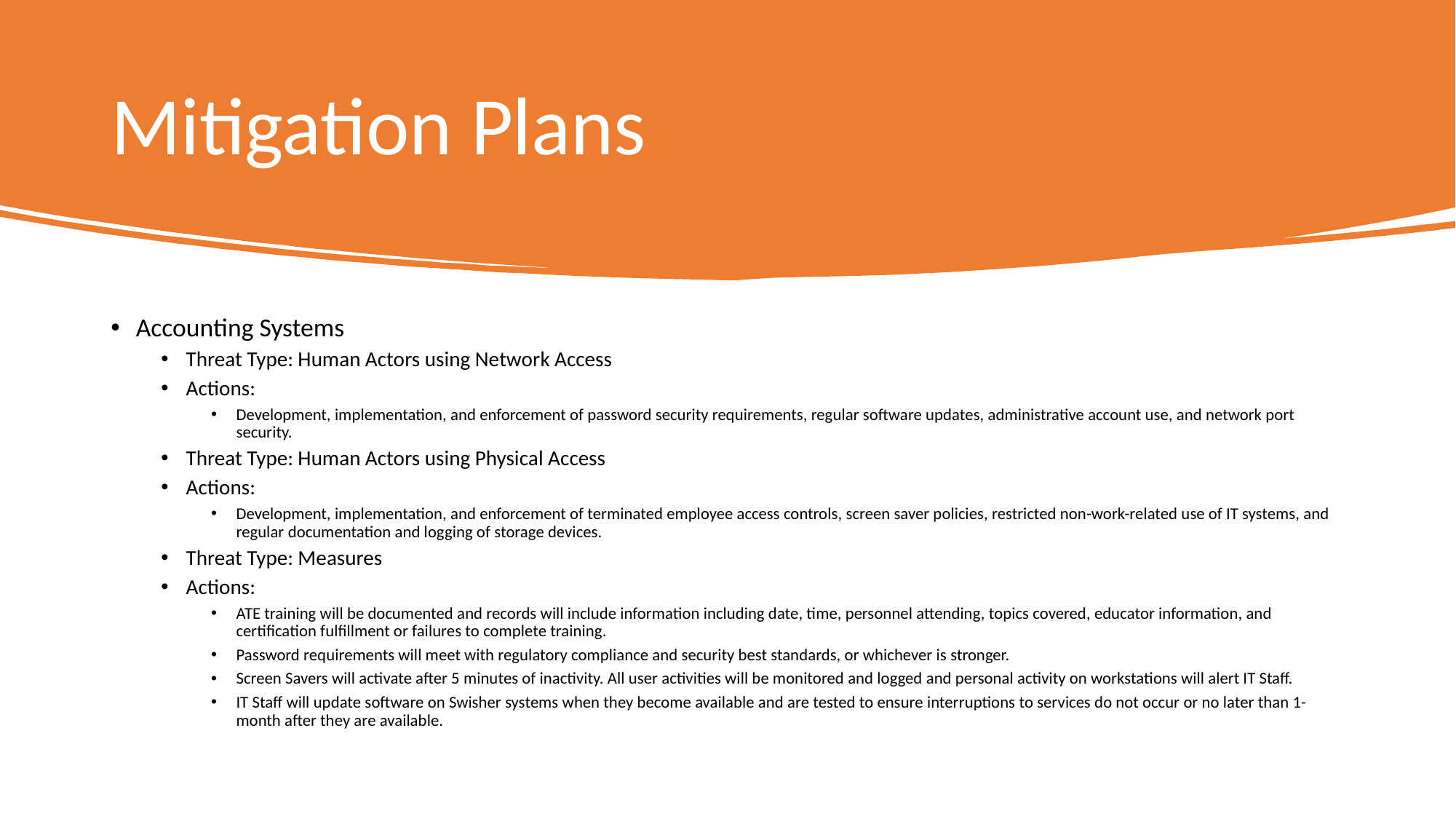

# Mitigation Plans
Accounting Systems
Threat Type: Human Actors using Network Access
Actions:
Development, implementation, and enforcement of password security requirements, regular software updates, administrative account use, and network port security.
Threat Type: Human Actors using Physical Access
Actions:
Development, implementation, and enforcement of terminated employee access controls, screen saver policies, restricted non-work-related use of IT systems, and regular documentation and logging of storage devices.
Threat Type: Measures
Actions:
ATE training will be documented and records will include information including date, time, personnel attending, topics covered, educator information, and certification fulfillment or failures to complete training.
Password requirements will meet with regulatory compliance and security best standards, or whichever is stronger.
Screen Savers will activate after 5 minutes of inactivity. All user activities will be monitored and logged and personal activity on workstations will alert IT Staff.
IT Staff will update software on Swisher systems when they become available and are tested to ensure interruptions to services do not occur or no later than 1-month after they are available.